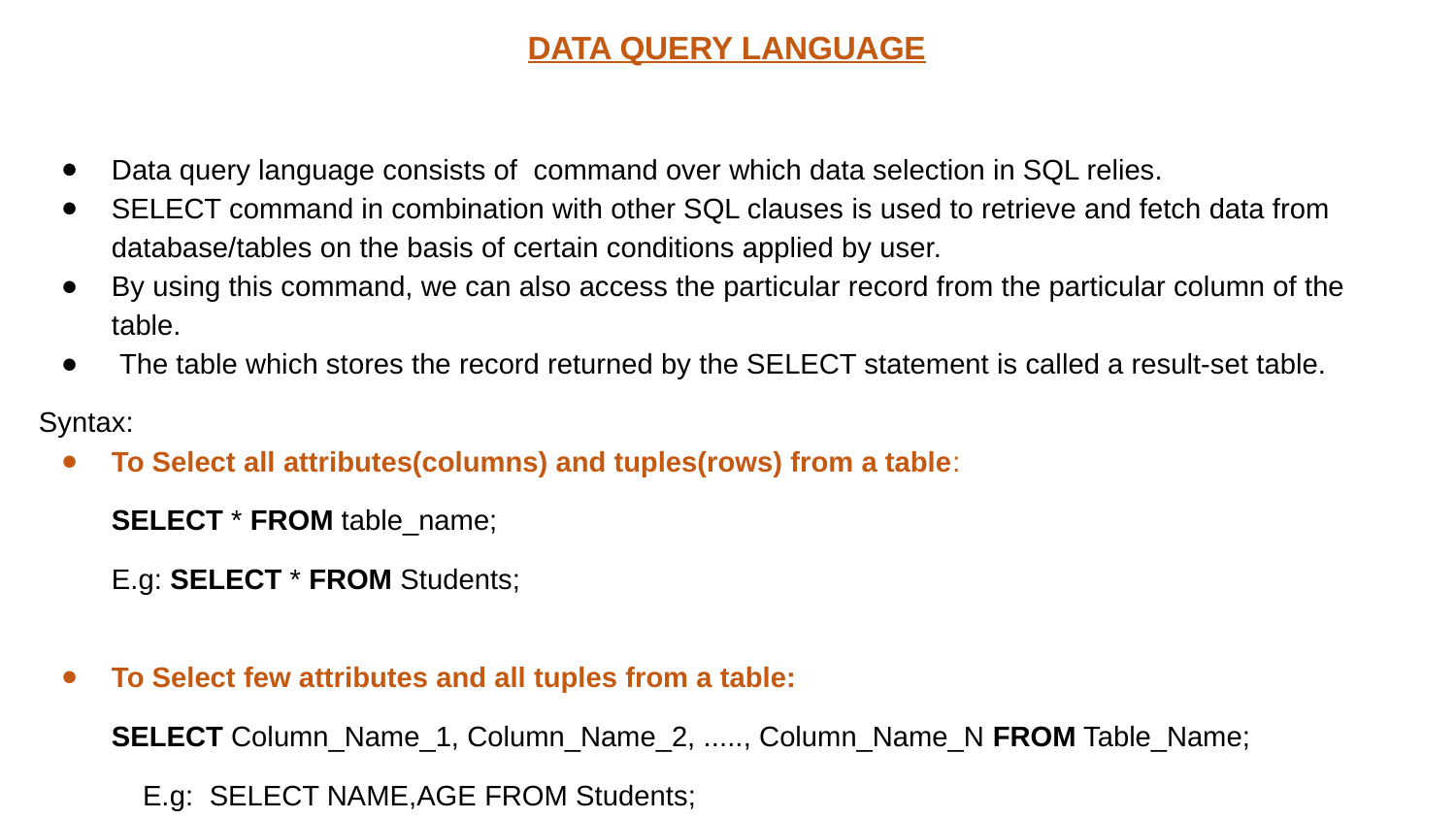

DATA QUERY LANGUAGE

Data query language consists of  command over which data selection in SQL relies.
SELECT command in combination with other SQL clauses is used to retrieve and fetch data from database/tables on the basis of certain conditions applied by user.
By using this command, we can also access the particular record from the particular column of the table.
 The table which stores the record returned by the SELECT statement is called a result-set table.
Syntax:
To Select all attributes(columns) and tuples(rows) from a table:
SELECT * FROM table_name;
E.g: SELECT * FROM Students;

To Select few attributes and all tuples from a table:
SELECT Column_Name_1, Column_Name_2, ....., Column_Name_N FROM Table_Name;
             E.g:  SELECT NAME,AGE FROM Students;